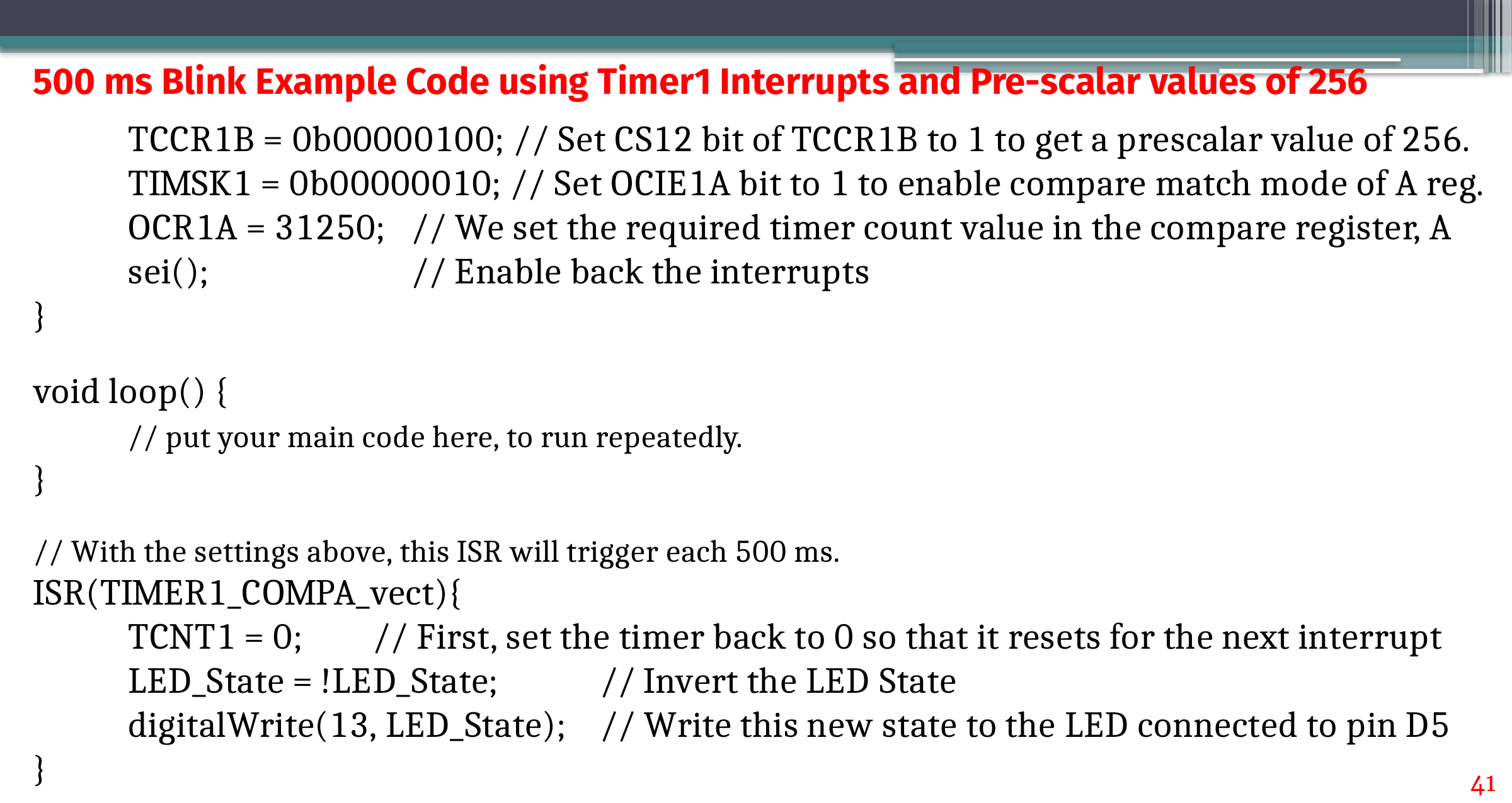

# 500 ms Blink Example Code using Timer1 Interrupts and Pre-scalar values of 256
	TCCR1B = 0b00000100;	 // Set CS12 bit of TCCR1B to 1 to get a prescalar value of 256.
	TIMSK1 = 0b00000010; // Set OCIE1A bit to 1 to enable compare match mode of A reg.
	OCR1A = 31250;	// We set the required timer count value in the compare register, A
	sei();			// Enable back the interrupts
}

void loop() {
	// put your main code here, to run repeatedly.
}

// With the settings above, this ISR will trigger each 500 ms.
ISR(TIMER1_COMPA_vect){
	TCNT1 = 0;	       // First, set the timer back to 0 so that it resets for the next interrupt
	LED_State = !LED_State;  	// Invert the LED State
	digitalWrite(13, LED_State);	// Write this new state to the LED connected to pin D5
}

41